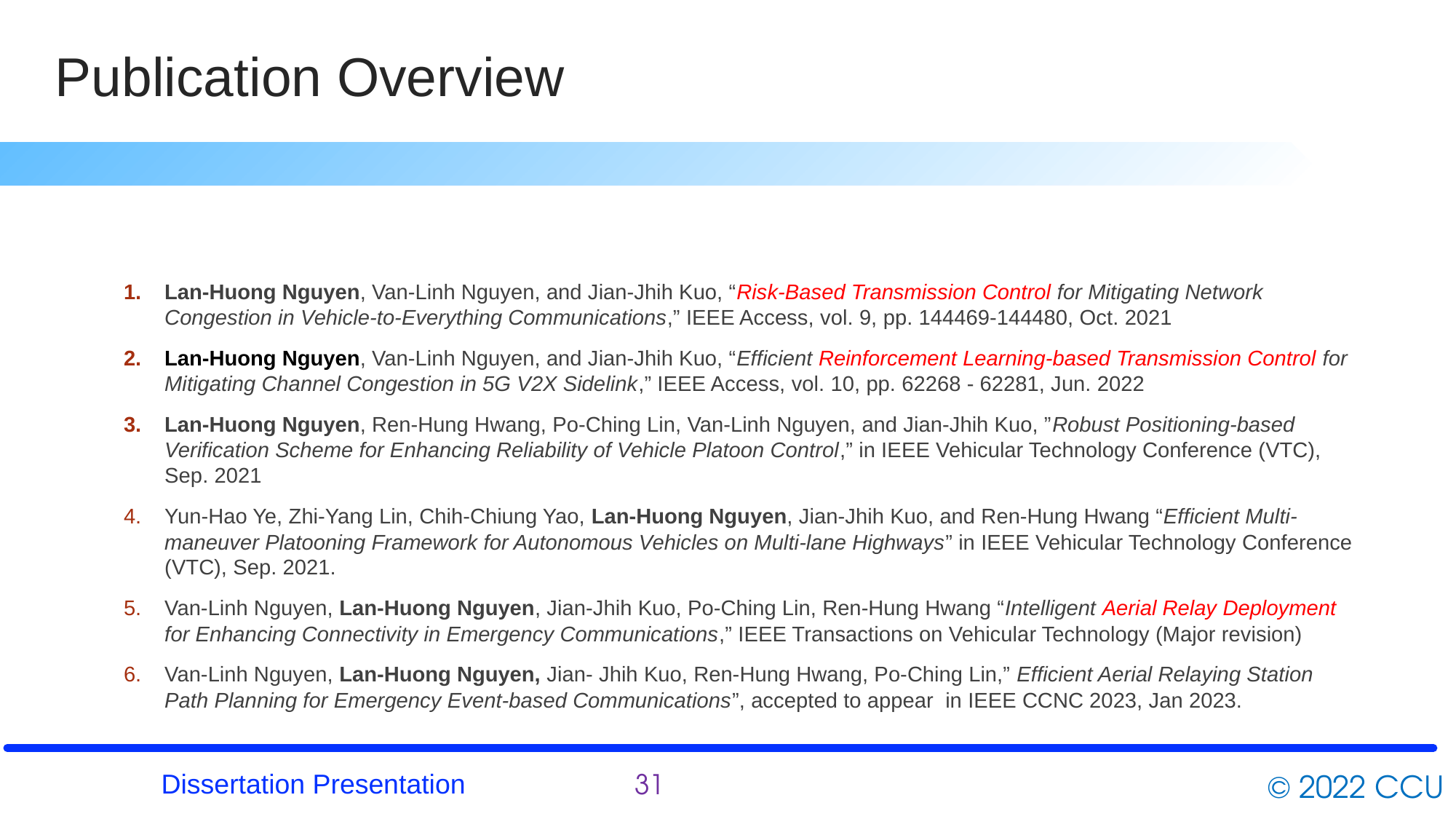

# Publication Overview
Lan-Huong Nguyen, Van-Linh Nguyen, and Jian-Jhih Kuo, “Risk-Based Transmission Control for Mitigating Network Congestion in Vehicle-to-Everything Communications,” IEEE Access, vol. 9, pp. 144469-144480, Oct. 2021
Lan-Huong Nguyen, Van-Linh Nguyen, and Jian-Jhih Kuo, “Efficient Reinforcement Learning-based Transmission Control for Mitigating Channel Congestion in 5G V2X Sidelink,” IEEE Access, vol. 10, pp. 62268 - 62281, Jun. 2022
Lan-Huong Nguyen, Ren-Hung Hwang, Po-Ching Lin, Van-Linh Nguyen, and Jian-Jhih Kuo, ”Robust Positioning-based Verification Scheme for Enhancing Reliability of Vehicle Platoon Control,” in IEEE Vehicular Technology Conference (VTC), Sep. 2021
Yun-Hao Ye, Zhi-Yang Lin, Chih-Chiung Yao, Lan-Huong Nguyen, Jian-Jhih Kuo, and Ren-Hung Hwang “Efficient Multi-maneuver Platooning Framework for Autonomous Vehicles on Multi-lane Highways” in IEEE Vehicular Technology Conference (VTC), Sep. 2021.
Van-Linh Nguyen, Lan-Huong Nguyen, Jian-Jhih Kuo, Po-Ching Lin, Ren-Hung Hwang “Intelligent Aerial Relay Deployment for Enhancing Connectivity in Emergency Communications,” IEEE Transactions on Vehicular Technology (Major revision)
Van-Linh Nguyen, Lan-Huong Nguyen, Jian- Jhih Kuo, Ren-Hung Hwang, Po-Ching Lin,” Efficient Aerial Relaying Station Path Planning for Emergency Event-based Communications”, accepted to appear  in IEEE CCNC 2023, Jan 2023.

31